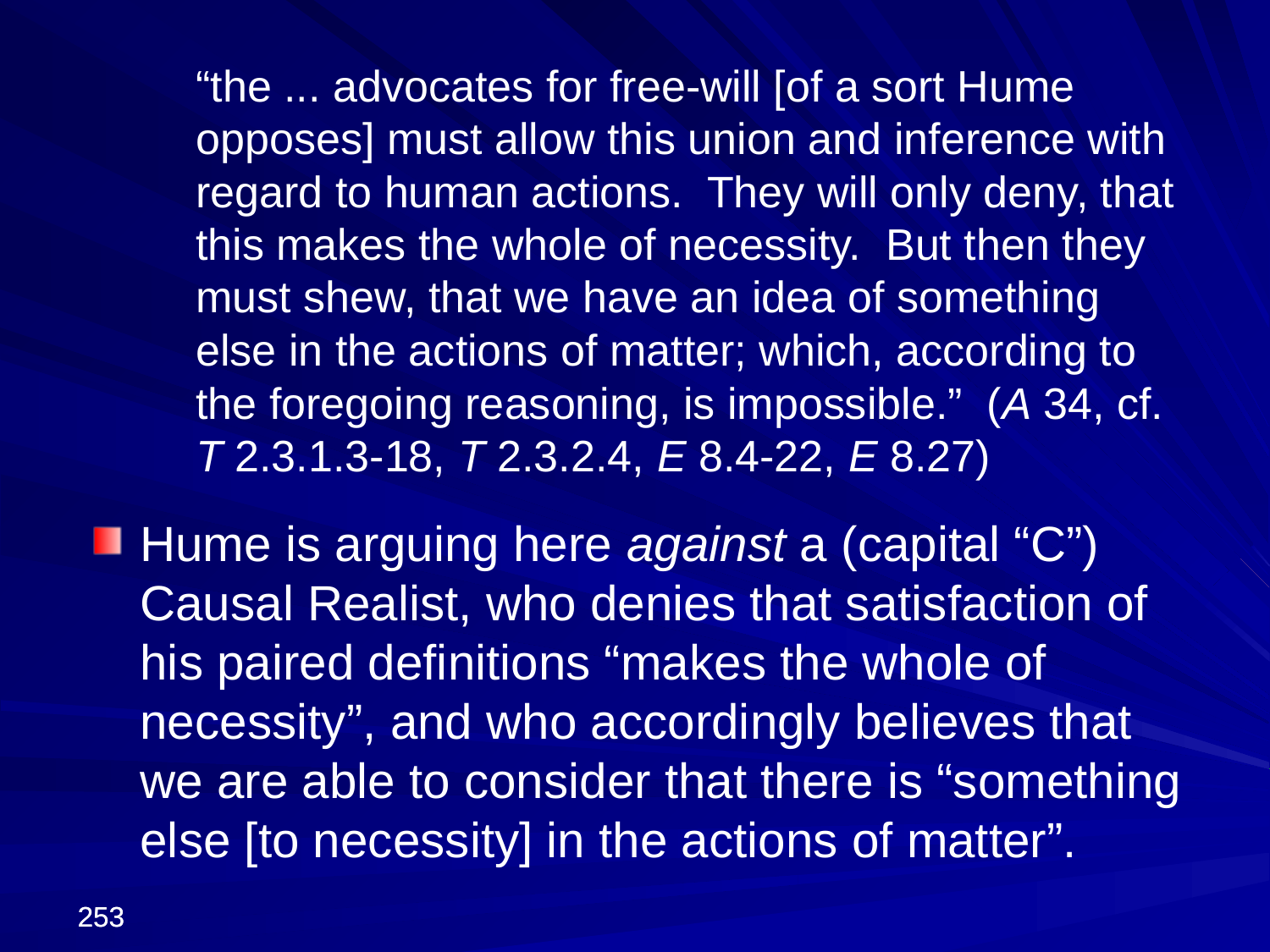

“the ... advocates for free-will [of a sort Hume opposes] must allow this union and inference with regard to human actions.  They will only deny, that this makes the whole of necessity.  But then they must shew, that we have an idea of something else in the actions of matter; which, according to the foregoing reasoning, is impossible.”  (A 34, cf. T 2.3.1.3-18, T 2.3.2.4, E 8.4-22, E 8.27)
Hume is arguing here against a (capital “C”) Causal Realist, who denies that satisfaction of his paired definitions “makes the whole of necessity”, and who accordingly believes that we are able to consider that there is “something else [to necessity] in the actions of matter”.
253
253